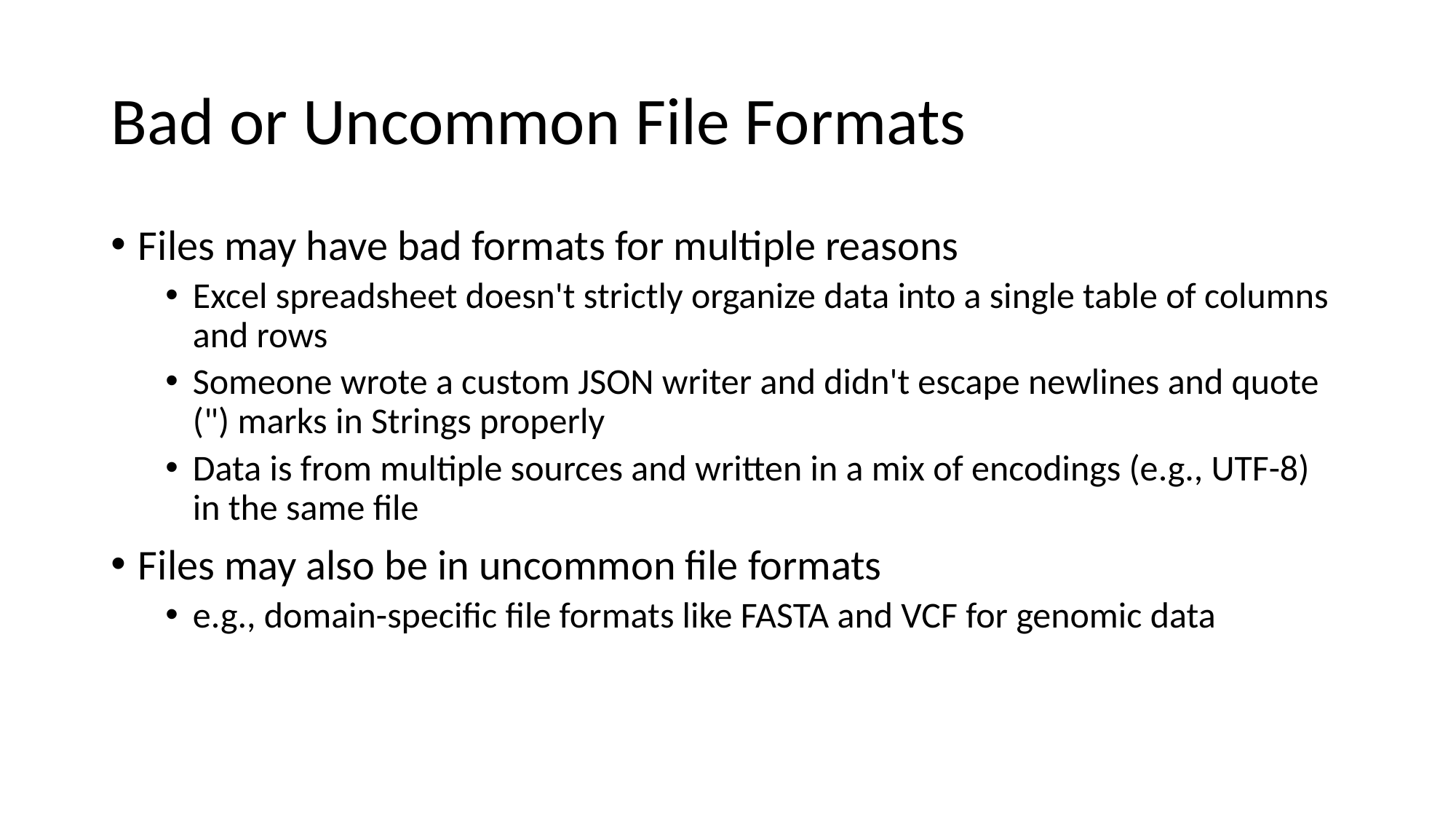

# Bad or Uncommon File Formats
Files may have bad formats for multiple reasons
Excel spreadsheet doesn't strictly organize data into a single table of columns and rows
Someone wrote a custom JSON writer and didn't escape newlines and quote (") marks in Strings properly
Data is from multiple sources and written in a mix of encodings (e.g., UTF-8) in the same file
Files may also be in uncommon file formats
e.g., domain-specific file formats like FASTA and VCF for genomic data